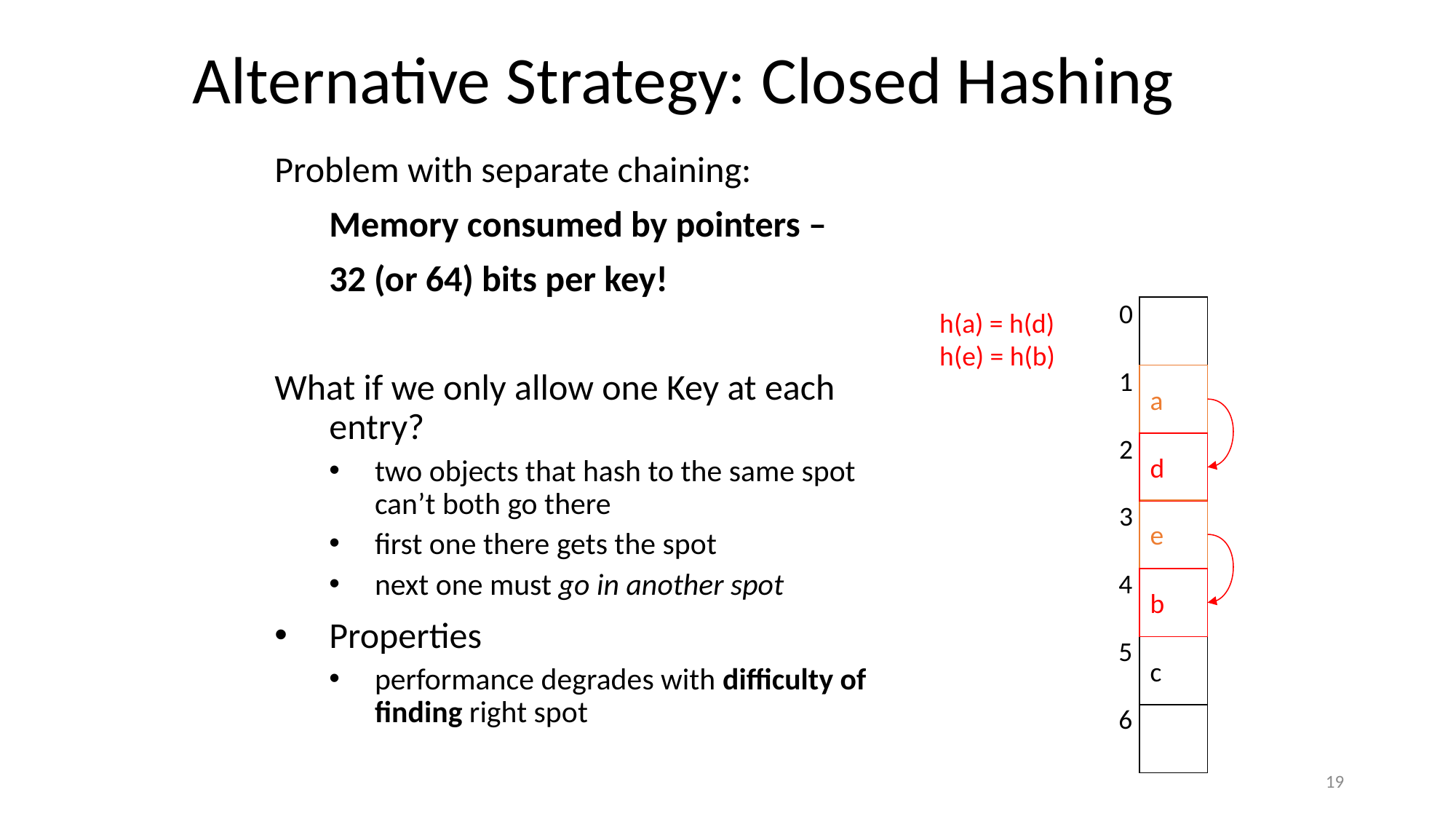

# Alternative Strategy: Closed Hashing
Problem with separate chaining:
	Memory consumed by pointers –
	32 (or 64) bits per key!

What if we only allow one Key at each entry?
two objects that hash to the same spot can’t both go there
first one there gets the spot
next one must go in another spot
Properties
performance degrades with difficulty of finding right spot
0

h(a) = h(d)
h(e) = h(b)
1
a
2
d
3
e
4
b
5
c
6

19